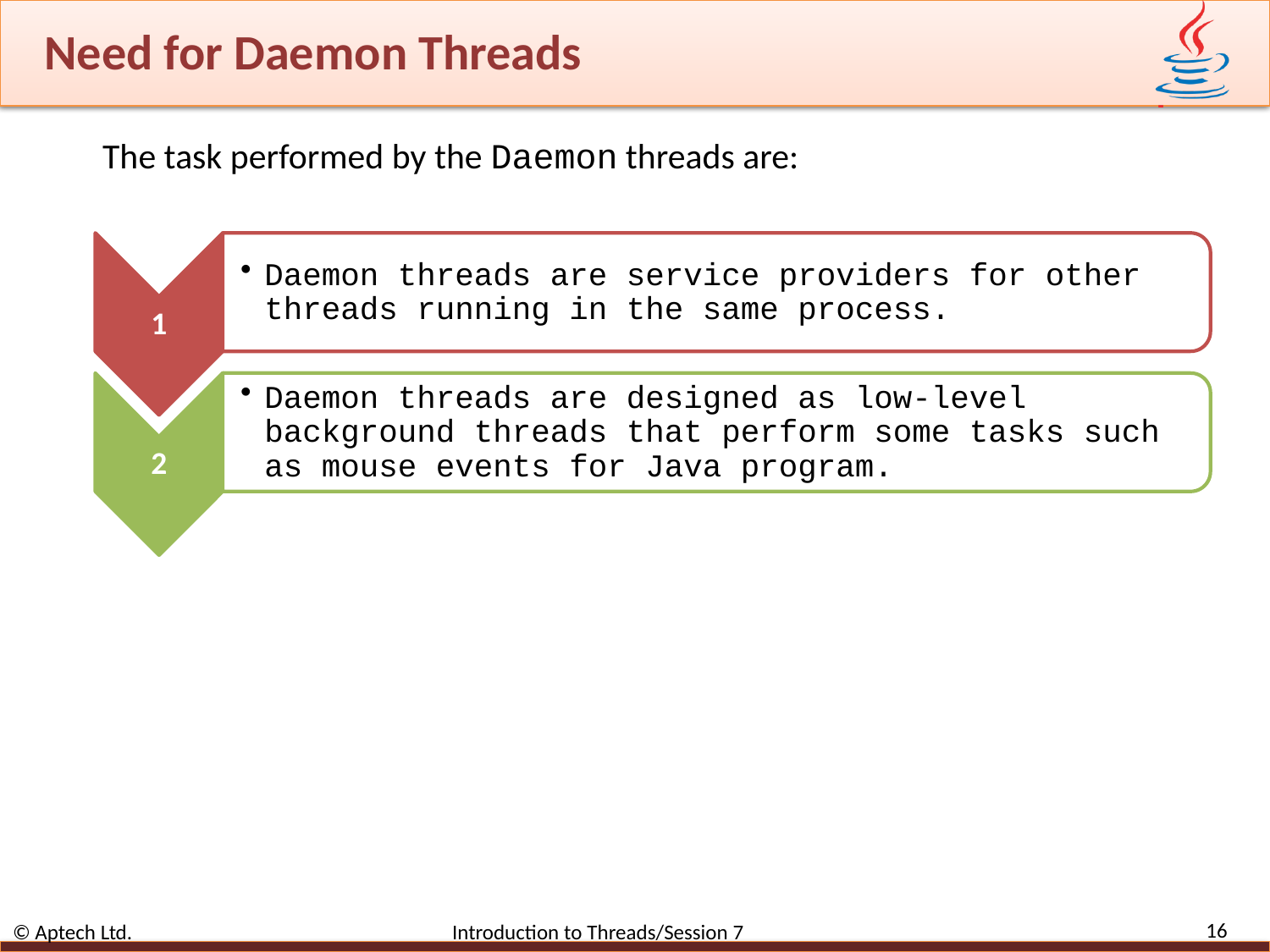

# Need for Daemon Threads
	The task performed by the Daemon threads are:
1
Daemon threads are service providers for other threads running in the same process.
2
Daemon threads are designed as low-level background threads that perform some tasks such as mouse events for Java program.
16
© Aptech Ltd.                                                                  Introduction to Threads/Session 7